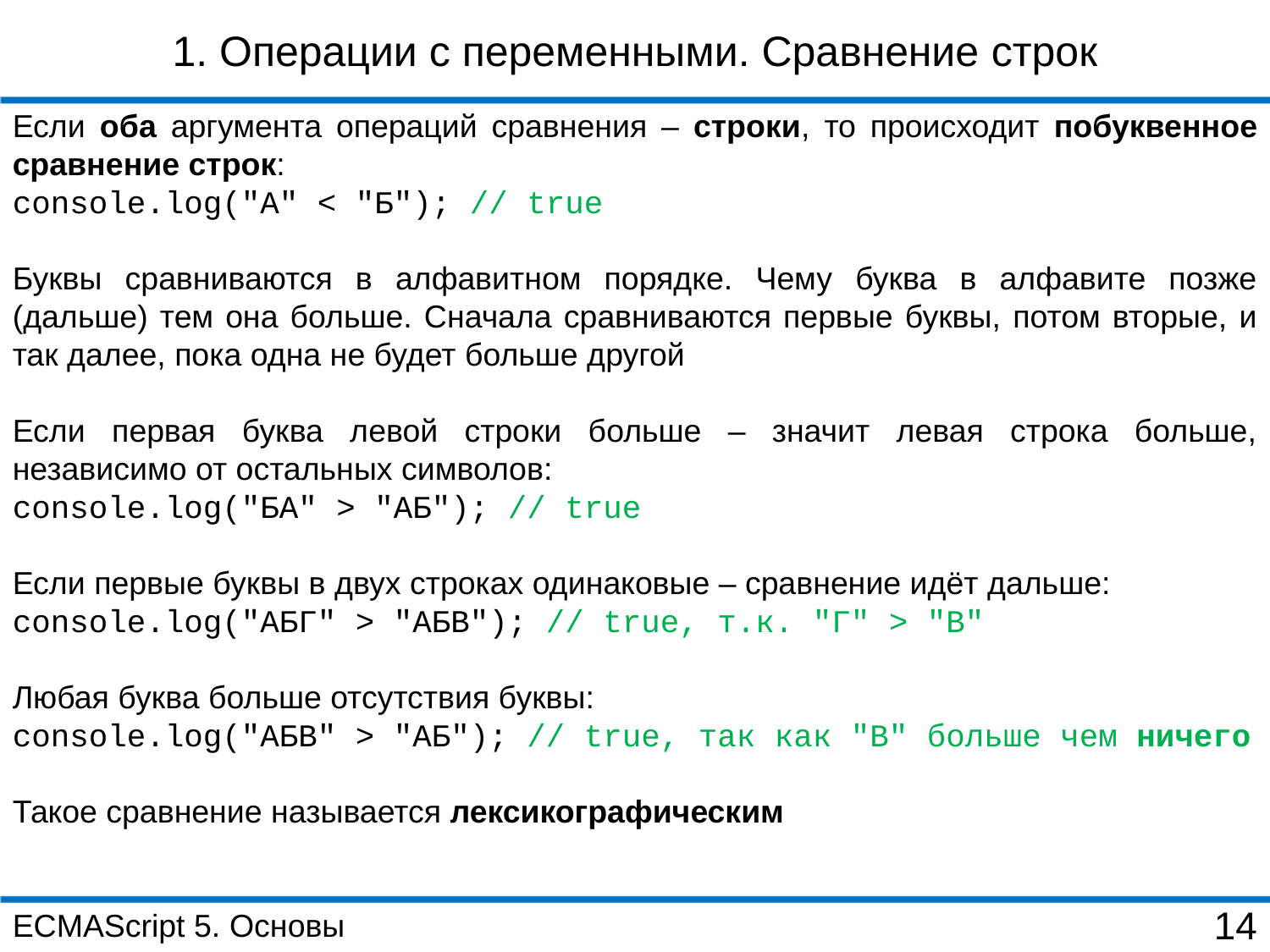

1. Операции с переменными. Сравнение строк
Если оба аргумента операций сравнения – строки, то происходит побуквенное сравнение строк:
console.log("А" < "Б"); // true

Буквы сравниваются в алфавитном порядке. Чему буква в алфавите позже (дальше) тем она больше. Сначала сравниваются первые буквы, потом вторые, и так далее, пока одна не будет больше другой

Если первая буква левой строки больше – значит левая строка больше, независимо от остальных символов:
console.log("БА" > "АБ"); // true

Если первые буквы в двух строках одинаковые – сравнение идёт дальше:
console.log("АБГ" > "АБВ"); // true, т.к. "Г" > "В"

Любая буква больше отсутствия буквы:
console.log("АБВ" > "АБ"); // true, так как "В" больше чем ничего

Такое сравнение называется лексикографическим
ECMAScript 5. Основы
14